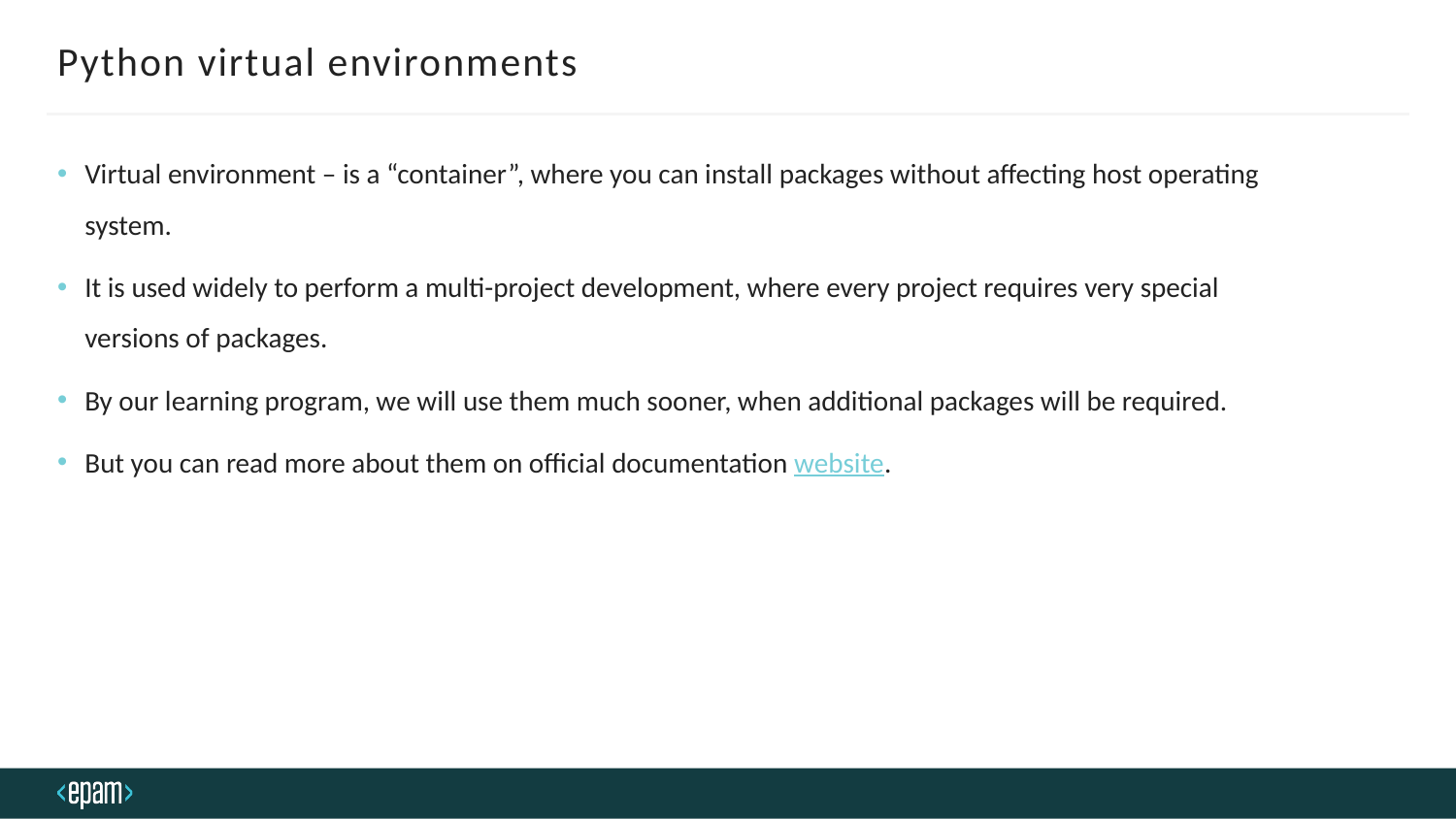

# Python virtual environments
Virtual environment – is a “container”, where you can install packages without affecting host operating system.
It is used widely to perform a multi-project development, where every project requires very special versions of packages.
By our learning program, we will use them much sooner, when additional packages will be required.
But you can read more about them on official documentation website.